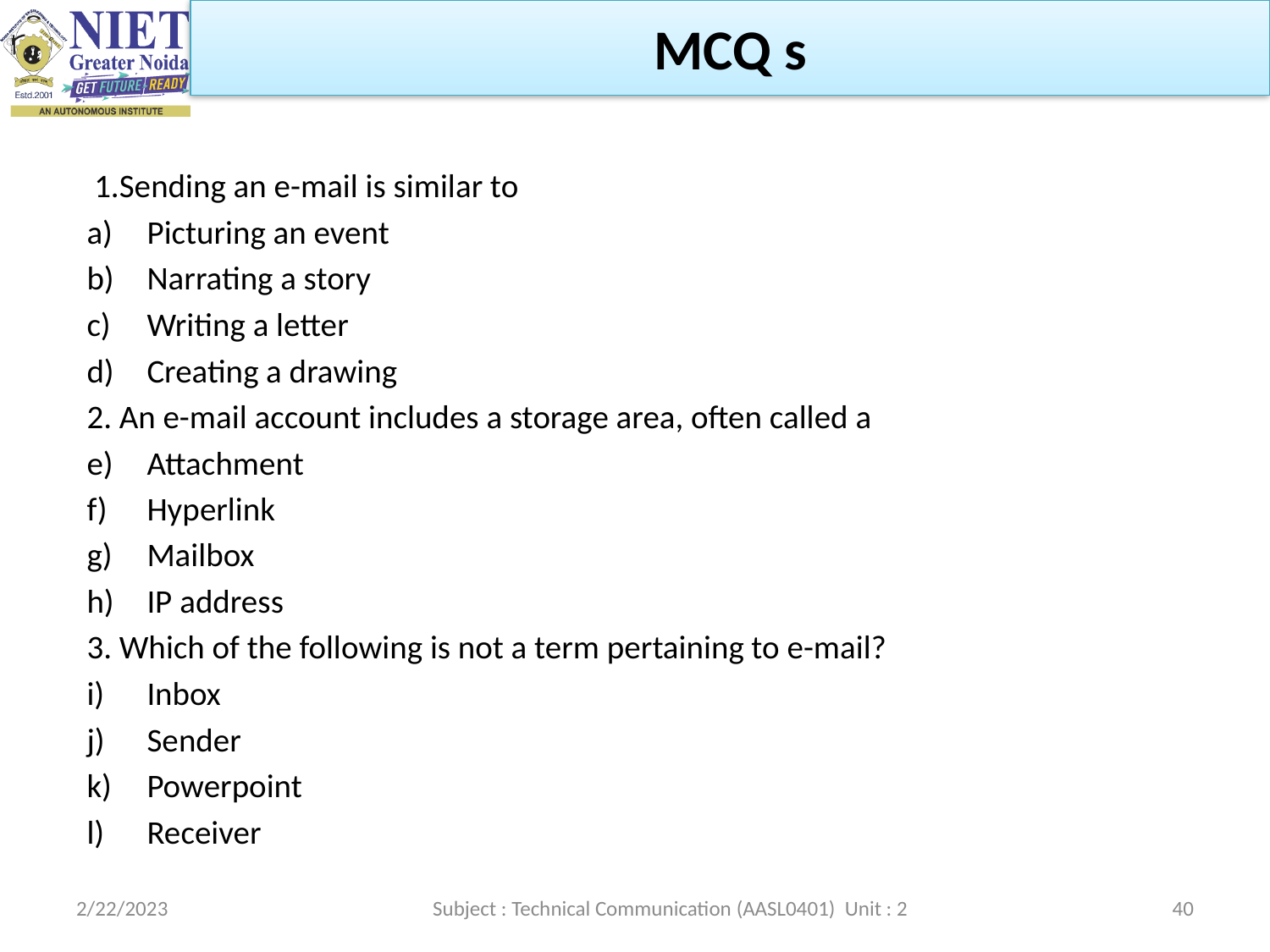

MCQ s
 1.Sending an e-mail is similar to
Picturing an event
Narrating a story
Writing a letter
Creating a drawing
2. An e-mail account includes a storage area, often called a
Attachment
Hyperlink
Mailbox
IP address
3. Which of the following is not a term pertaining to e-mail?
Inbox
Sender
Powerpoint
Receiver

2/22/2023
40
Subject : Technical Communication (AASL0401)  Unit : 2